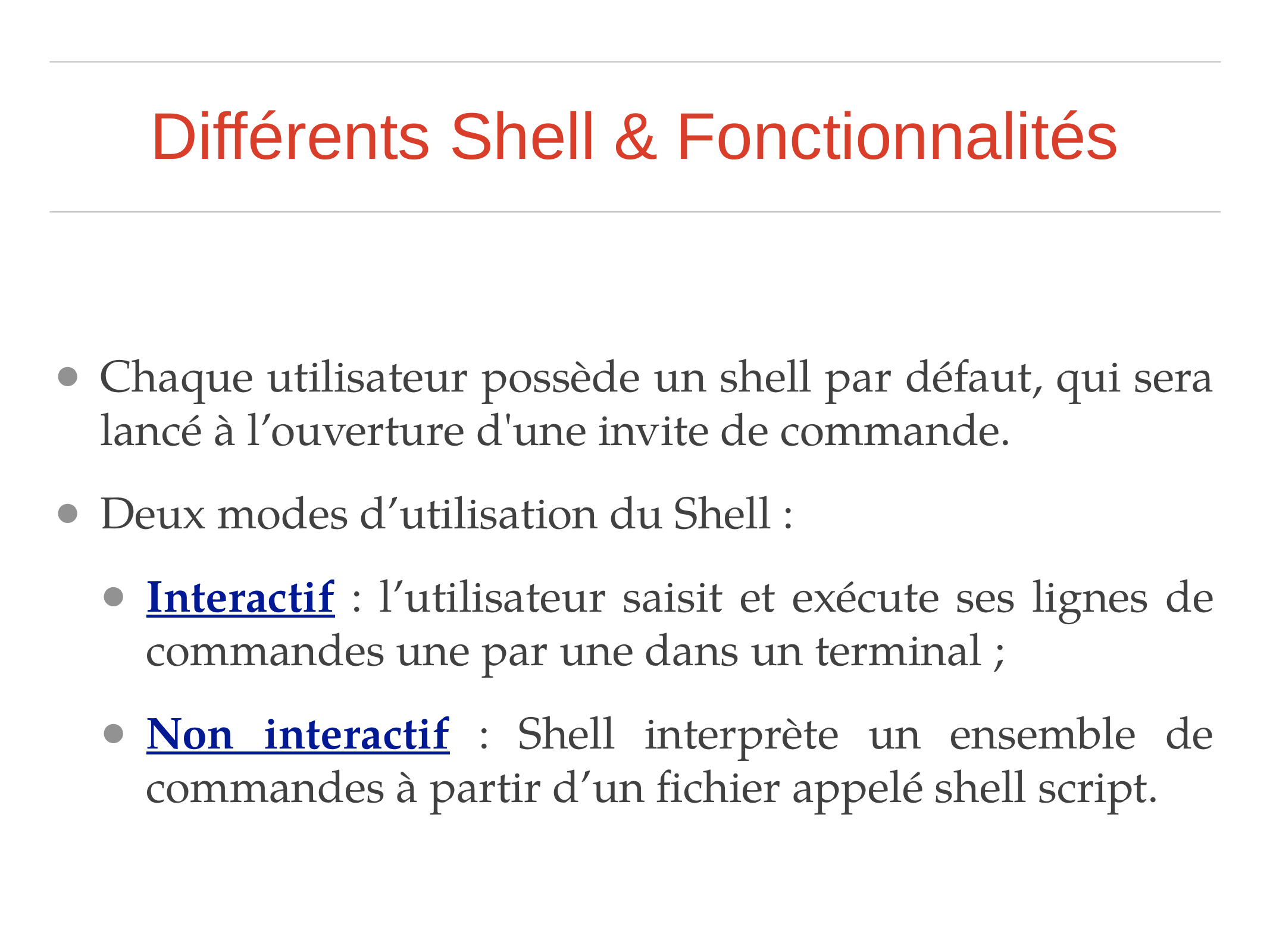

# Différents Shell & Fonctionnalités
Chaque utilisateur possède un shell par défaut, qui sera lancé à l’ouverture d'une invite de commande.
Deux modes d’utilisation du Shell :
Interactif : l’utilisateur saisit et exécute ses lignes de commandes une par une dans un terminal ;
Non interactif : Shell interprète un ensemble de commandes à partir d’un fichier appelé shell script.